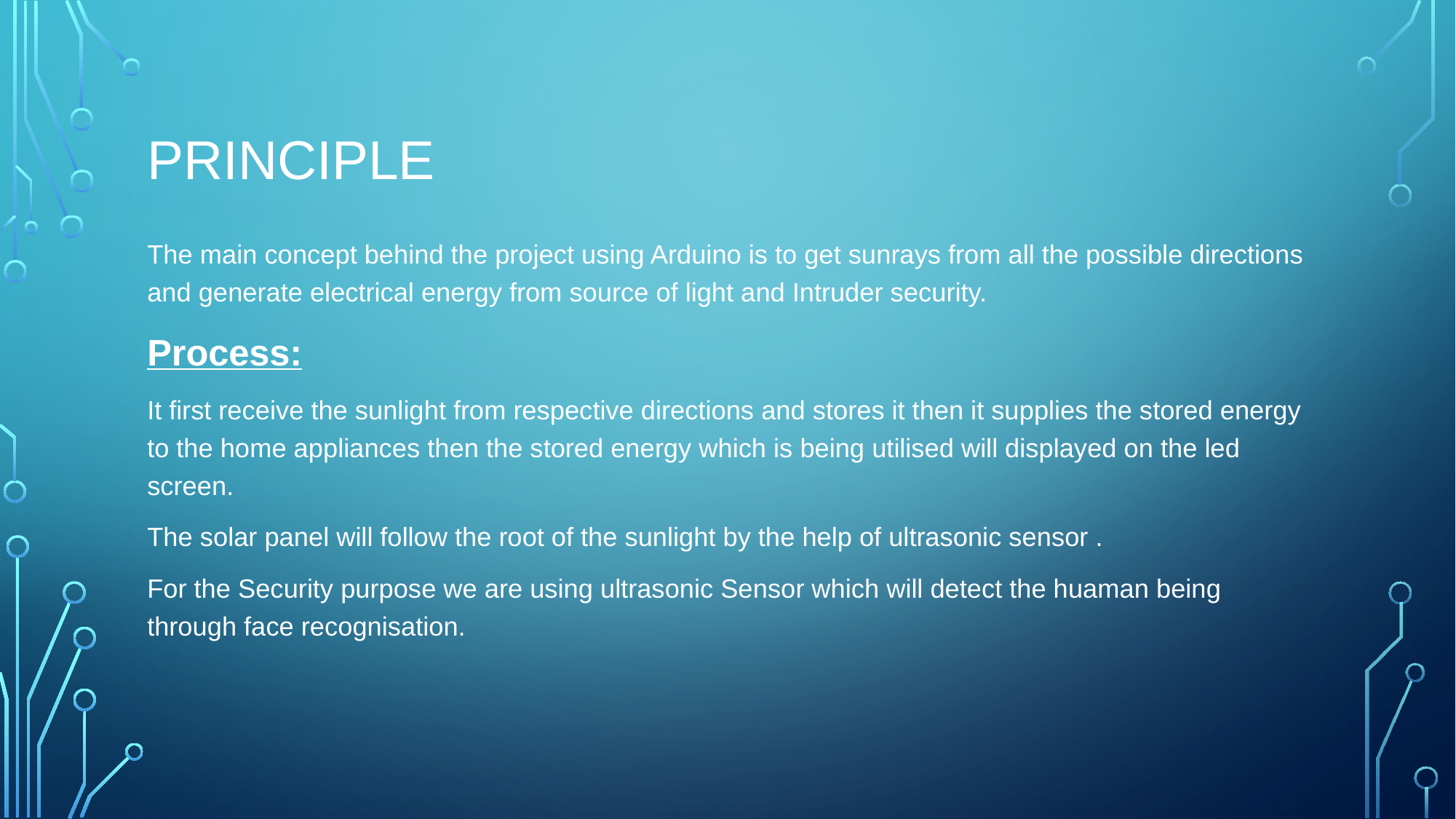

# Principle
The main concept behind the project using Arduino is to get sunrays from all the possible directions and generate electrical energy from source of light and Intruder security.
Process:
It first receive the sunlight from respective directions and stores it then it supplies the stored energy to the home appliances then the stored energy which is being utilised will displayed on the led screen.
The solar panel will follow the root of the sunlight by the help of ultrasonic sensor .
For the Security purpose we are using ultrasonic Sensor which will detect the huaman being through face recognisation.